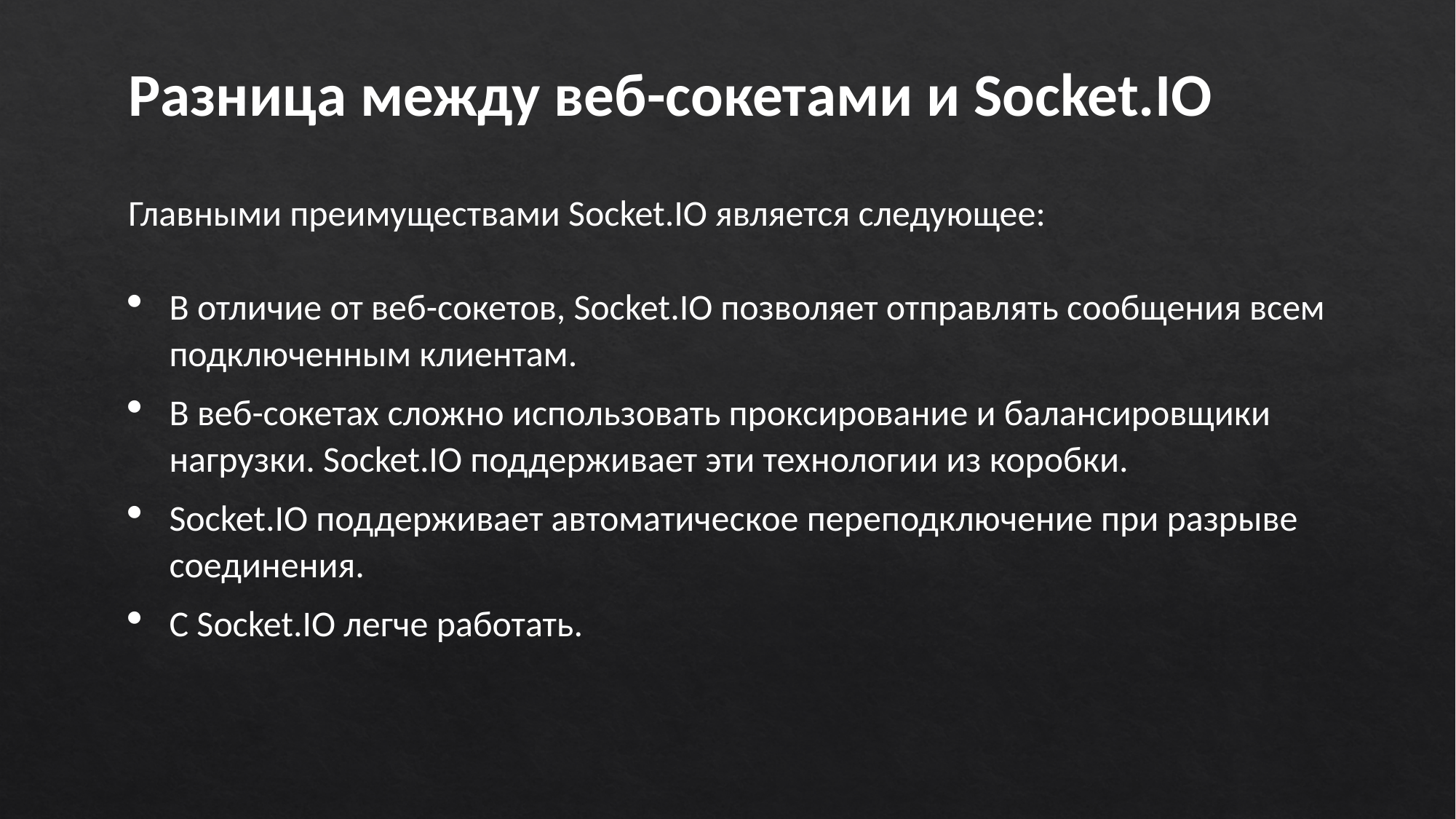

Разница между веб-сокетами и Socket.IO

Главными преимуществами Socket.IO является следующее:
В отличие от веб-сокетов, Socket.IO позволяет отправлять сообщения всем подключенным клиентам.
В веб-сокетах сложно использовать проксирование и балансировщики нагрузки. Socket.IO поддерживает эти технологии из коробки.
Socket.IO поддерживает автоматическое переподключение при разрыве соединения.
С Socket.IO легче работать.